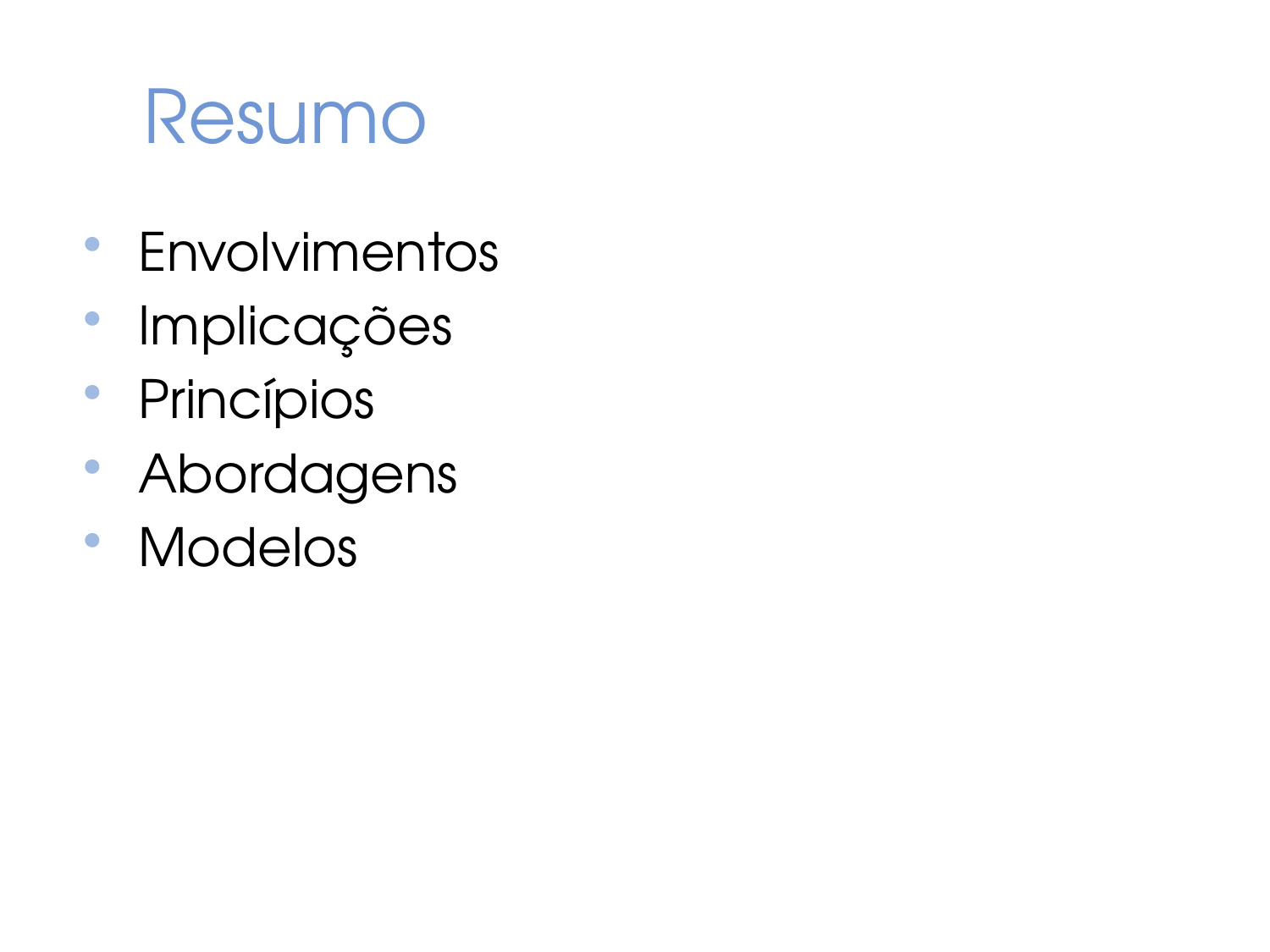

# Resumo
Envolvimentos
Implicações
Princípios
Abordagens
Modelos